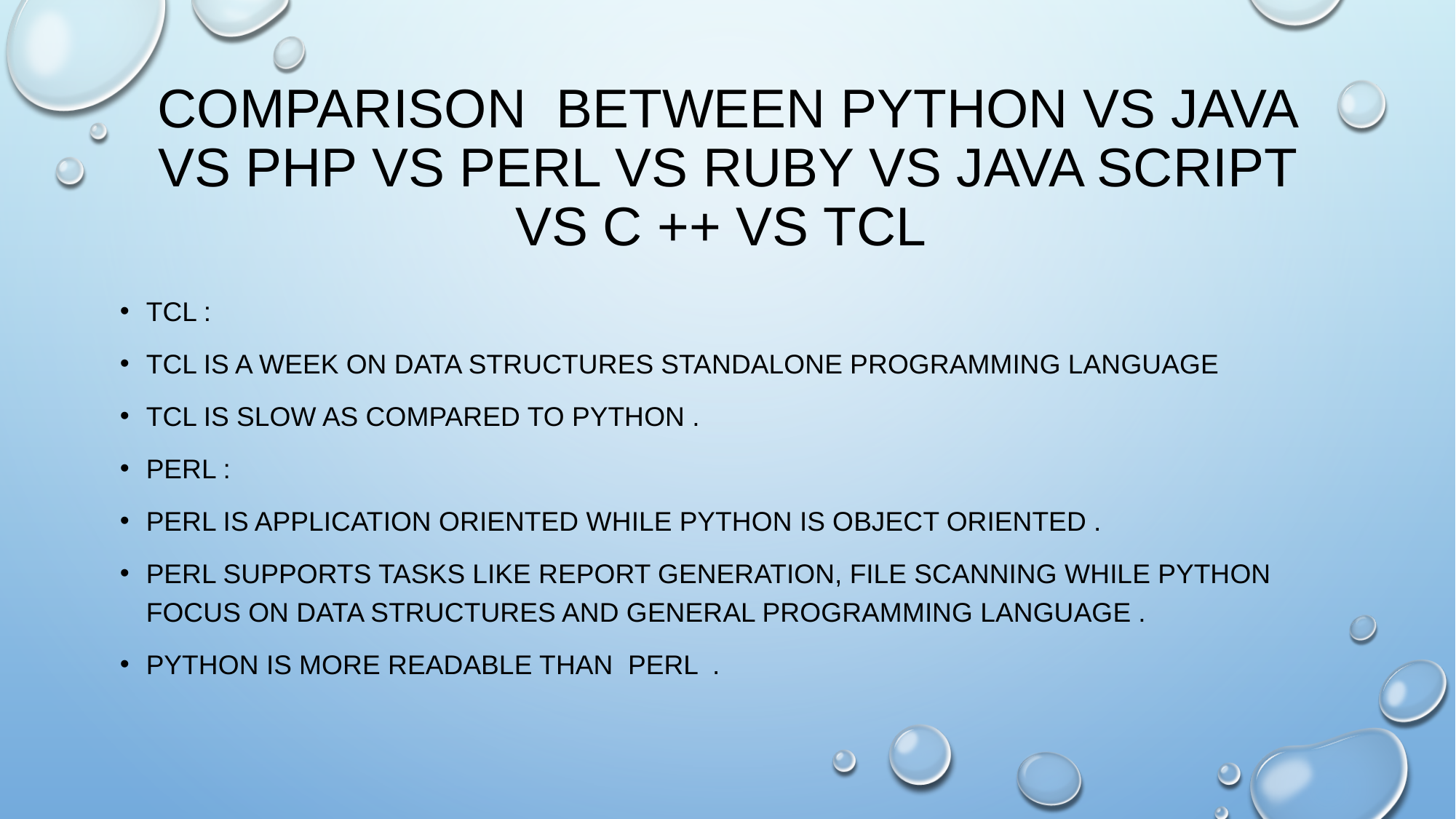

# comparison  between python vs java vs php vs Perl vs ruby vs java script vs c ++ vs tcl
Tcl :
Tcl is a week on data structures standalone programming language
Tcl is slow as compared to python .
Perl :
Perl is application oriented while python is object oriented .
Perl supports tasks like report generation, file scanning while python focus on data structures and general programming language .
Python is more readable than  perl  .